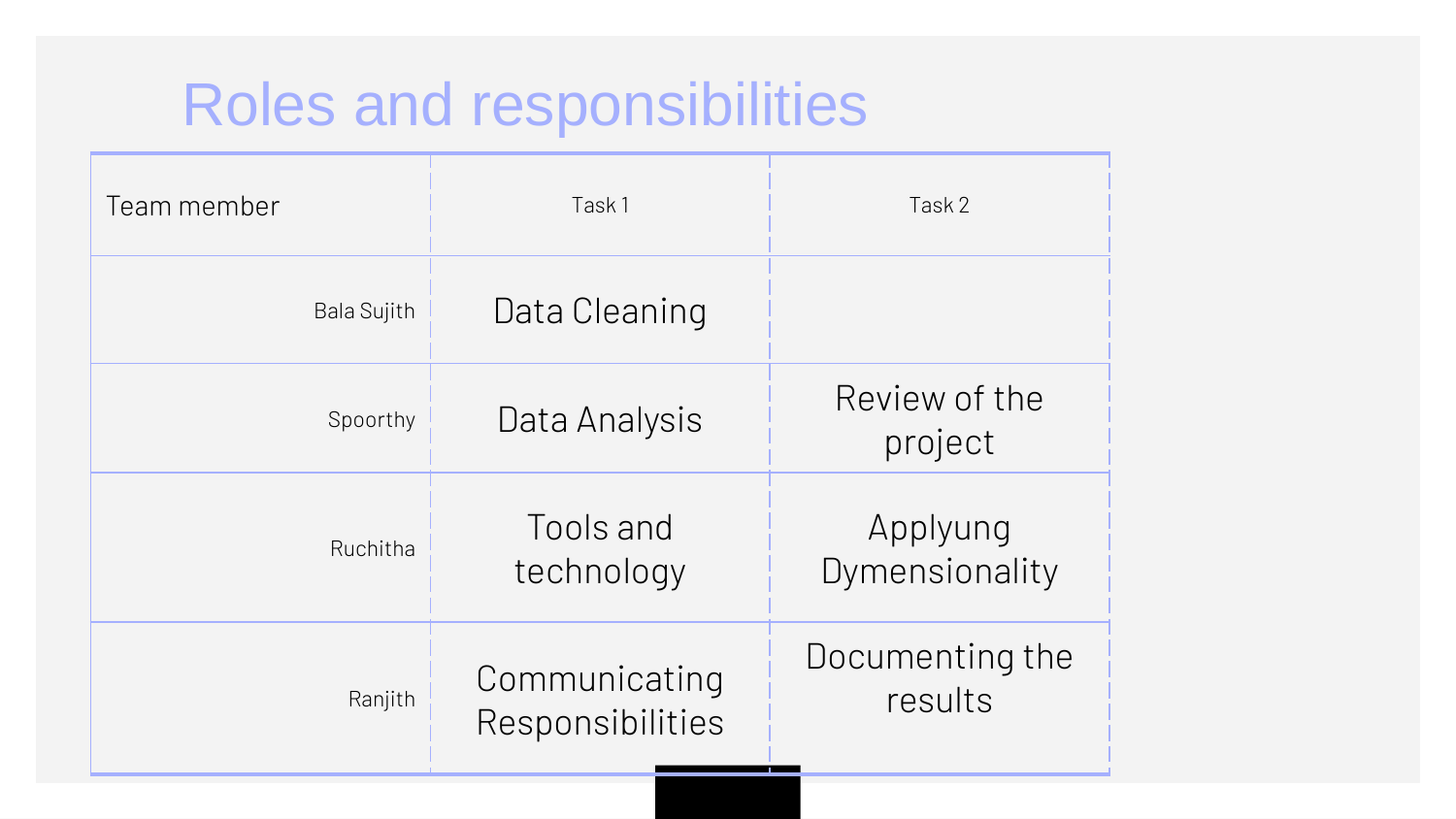

Roles and responsibilities
| Team member | Task 1 | Task 2 |
| --- | --- | --- |
| Bala Sujith | Data Cleaning |  |
| Spoorthy | Data Analysis | Review of the project |
| Ruchitha | Tools and technology | Applyung Dymensionality |
| Ranjith | Communicating Responsibilities | Documenting the results |
3